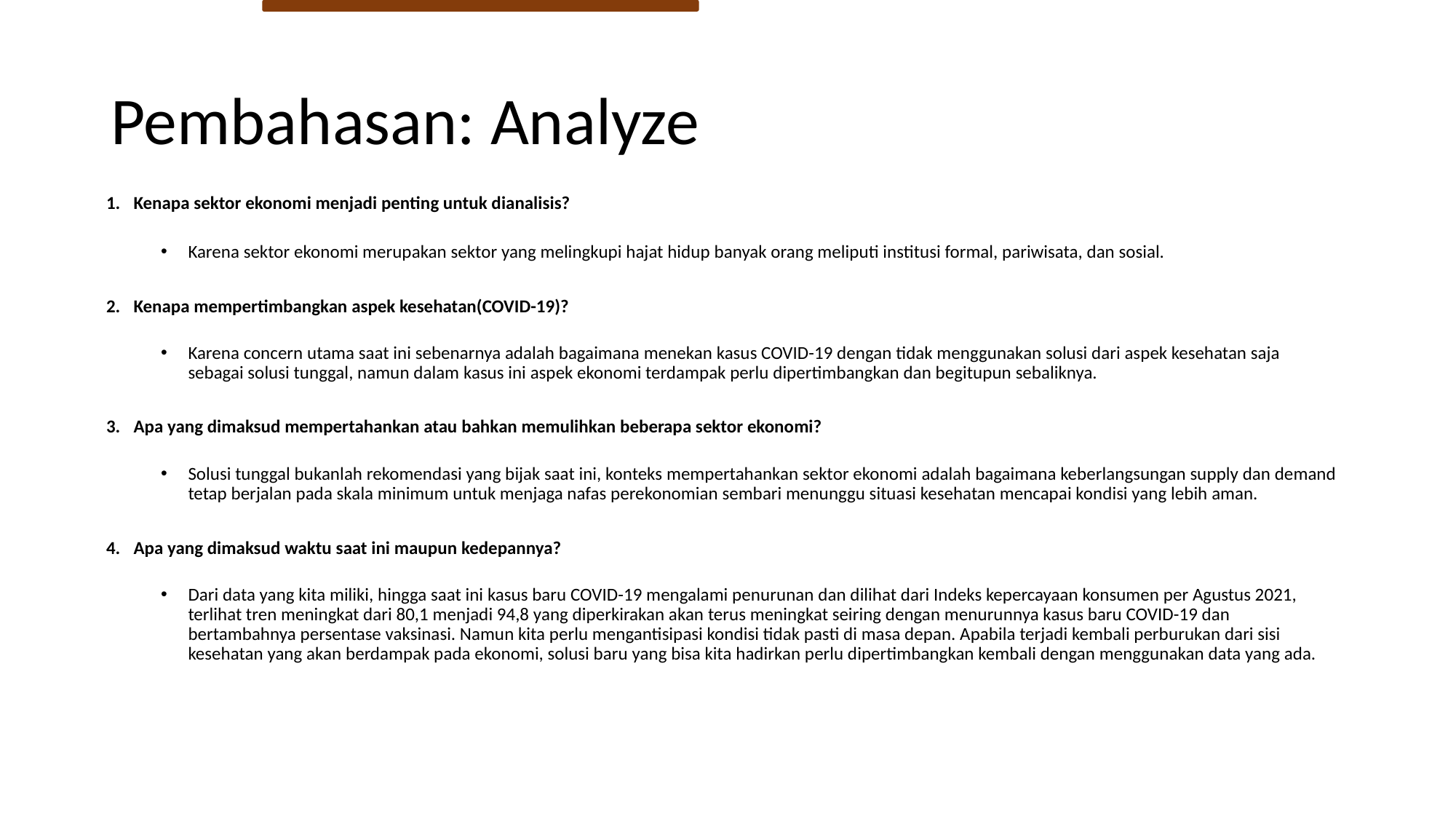

# Pembahasan: Analyze
Kenapa sektor ekonomi menjadi penting untuk dianalisis?
Karena sektor ekonomi merupakan sektor yang melingkupi hajat hidup banyak orang meliputi institusi formal, pariwisata, dan sosial.
Kenapa mempertimbangkan aspek kesehatan(COVID-19)?
Karena concern utama saat ini sebenarnya adalah bagaimana menekan kasus COVID-19 dengan tidak menggunakan solusi dari aspek kesehatan saja sebagai solusi tunggal, namun dalam kasus ini aspek ekonomi terdampak perlu dipertimbangkan dan begitupun sebaliknya.
Apa yang dimaksud mempertahankan atau bahkan memulihkan beberapa sektor ekonomi?
Solusi tunggal bukanlah rekomendasi yang bijak saat ini, konteks mempertahankan sektor ekonomi adalah bagaimana keberlangsungan supply dan demand tetap berjalan pada skala minimum untuk menjaga nafas perekonomian sembari menunggu situasi kesehatan mencapai kondisi yang lebih aman.
Apa yang dimaksud waktu saat ini maupun kedepannya?
Dari data yang kita miliki, hingga saat ini kasus baru COVID-19 mengalami penurunan dan dilihat dari Indeks kepercayaan konsumen per Agustus 2021, terlihat tren meningkat dari 80,1 menjadi 94,8 yang diperkirakan akan terus meningkat seiring dengan menurunnya kasus baru COVID-19 dan bertambahnya persentase vaksinasi. Namun kita perlu mengantisipasi kondisi tidak pasti di masa depan. Apabila terjadi kembali perburukan dari sisi kesehatan yang akan berdampak pada ekonomi, solusi baru yang bisa kita hadirkan perlu dipertimbangkan kembali dengan menggunakan data yang ada.